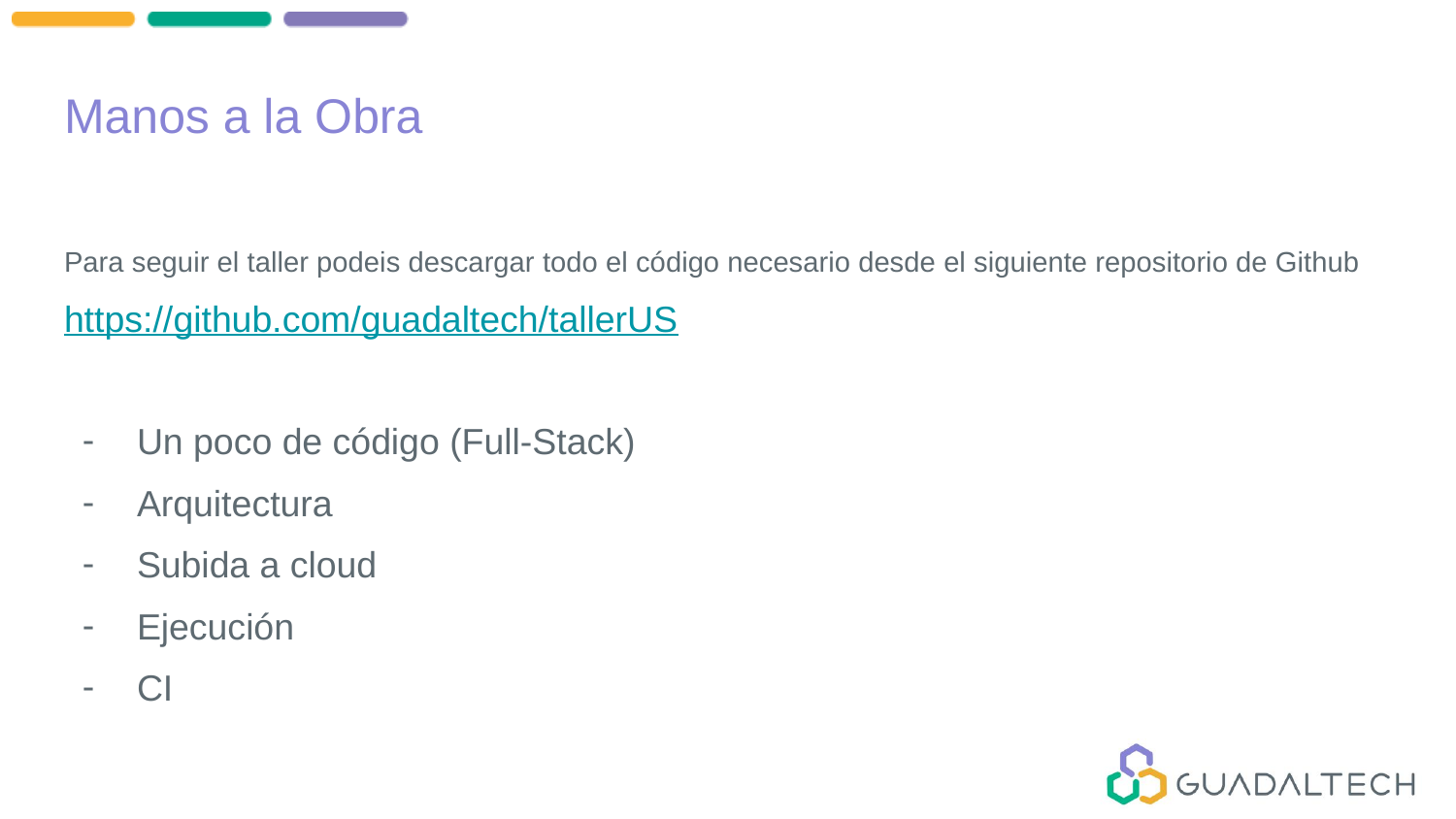

# Manos a la Obra
Para seguir el taller podeis descargar todo el código necesario desde el siguiente repositorio de Github
https://github.com/guadaltech/tallerUS

Un poco de código (Full-Stack)
Arquitectura
Subida a cloud
Ejecución
CI